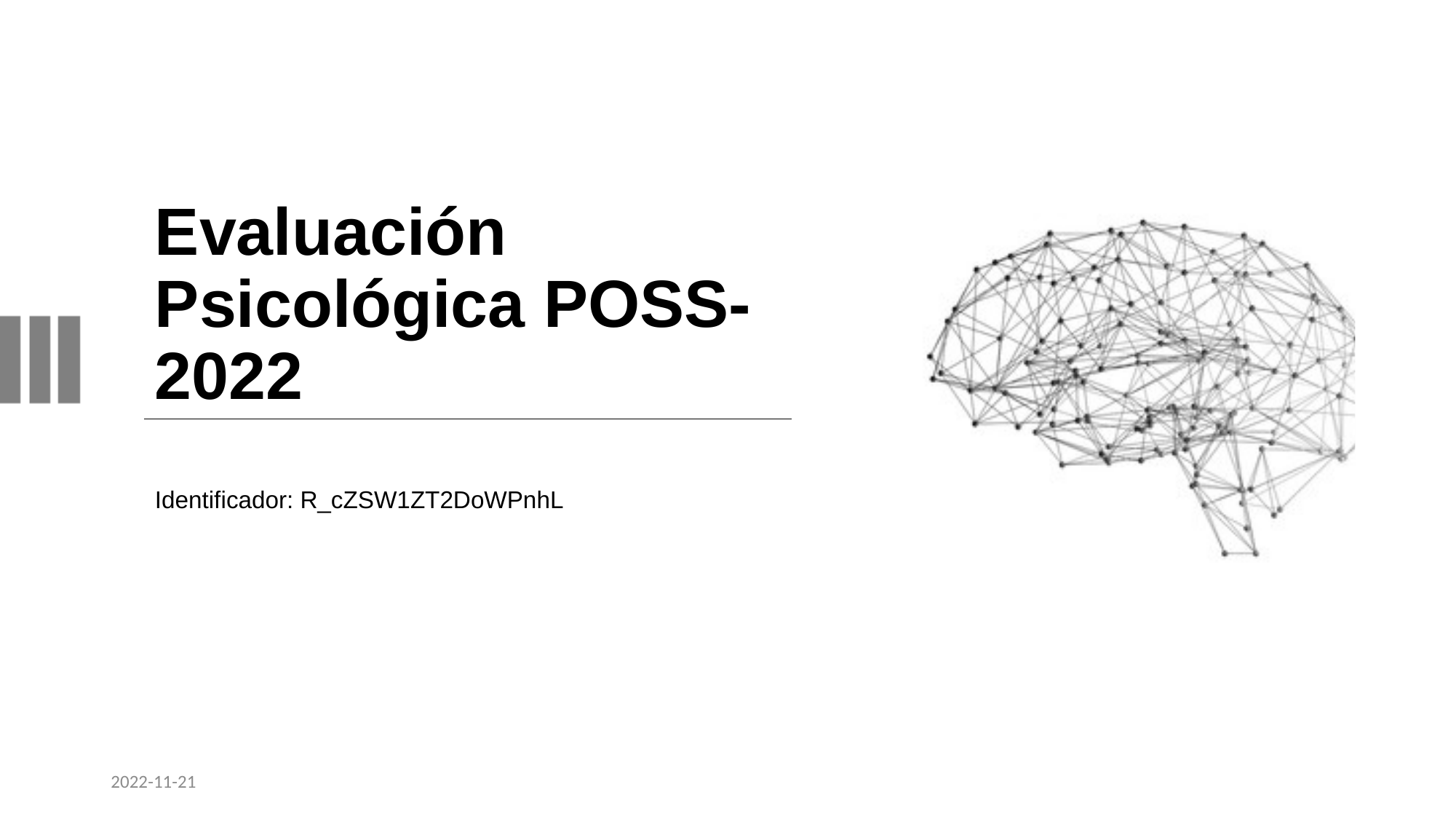

# Evaluación Psicológica POSS-2022
Identificador: R_cZSW1ZT2DoWPnhL
2022-11-21